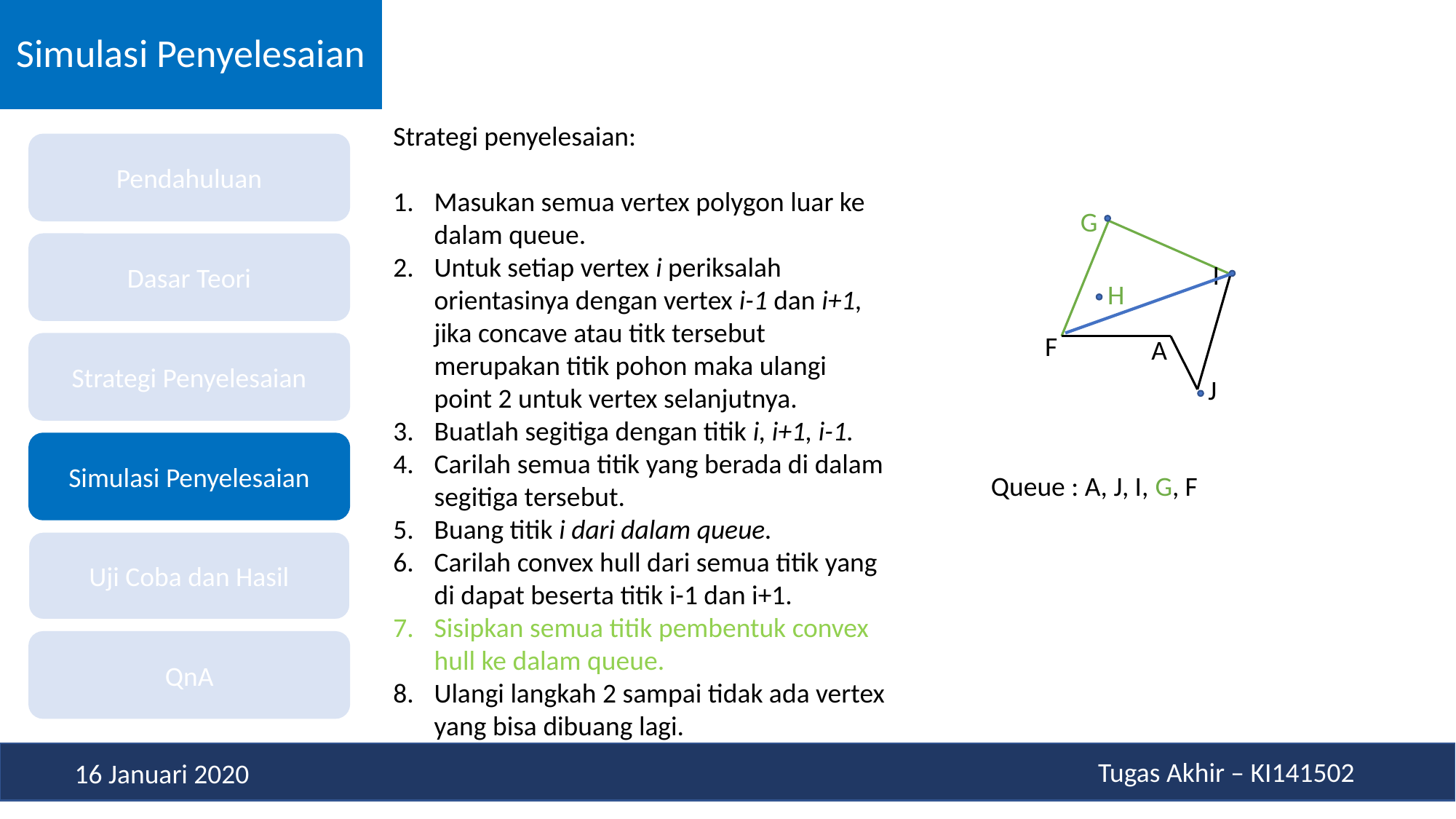

# Simulasi Penyelesaian
Strategi penyelesaian:

Masukan semua vertex polygon luar ke dalam queue.
Untuk setiap vertex i periksalah orientasinya dengan vertex i-1 dan i+1, jika concave atau titk tersebut merupakan titik pohon maka ulangi point 2 untuk vertex selanjutnya.
Buatlah segitiga dengan titik i, i+1, i-1.
Carilah semua titik yang berada di dalam segitiga tersebut.
Buang titik i dari dalam queue.
Carilah convex hull dari semua titik yang di dapat beserta titik i-1 dan i+1.
Sisipkan semua titik pembentuk convex hull ke dalam queue.
Ulangi langkah 2 sampai tidak ada vertex yang bisa dibuang lagi.

Pendahuluan
G

Dasar Teori
I

H

F
A
Strategi Penyelesaian
J

Simulasi Penyelesaian
Queue : A, J, I, G, F
Uji Coba dan Hasil
QnA

Tugas Akhir – KI141502
16 Januari 2020